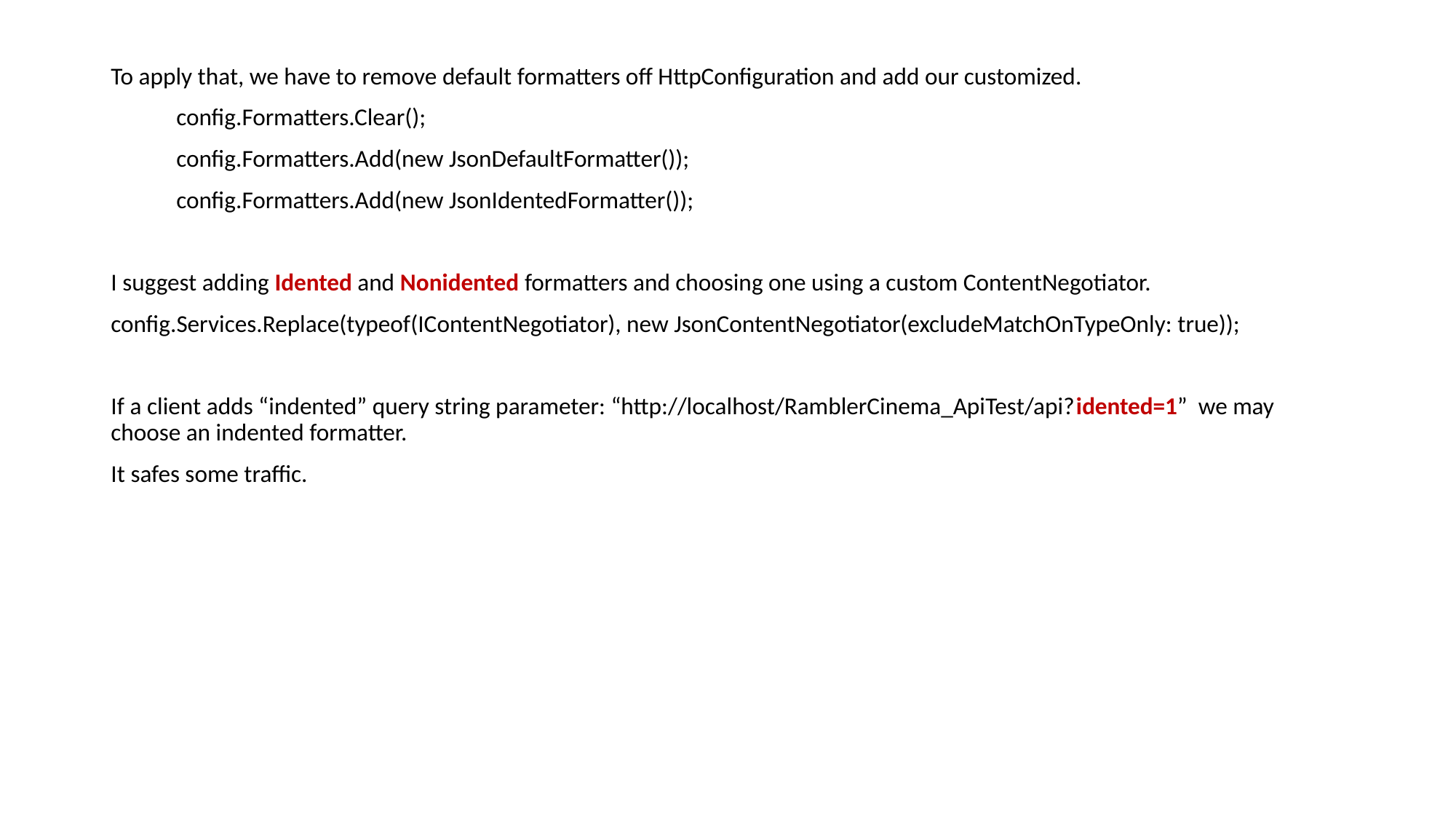

To apply that, we have to remove default formatters off HttpConfiguration and add our customized.
            config.Formatters.Clear();
            config.Formatters.Add(new JsonDefaultFormatter());
            config.Formatters.Add(new JsonIdentedFormatter());

I suggest adding Idented and Nonidented formatters and choosing one using a custom ContentNegotiator.
config.Services.Replace(typeof(IContentNegotiator), new JsonContentNegotiator(excludeMatchOnTypeOnly: true));

If a client adds “indented” query string parameter: “http://localhost/RamblerCinema_ApiTest/api?idented=1”  we may choose an indented formatter.
It safes some traffic.